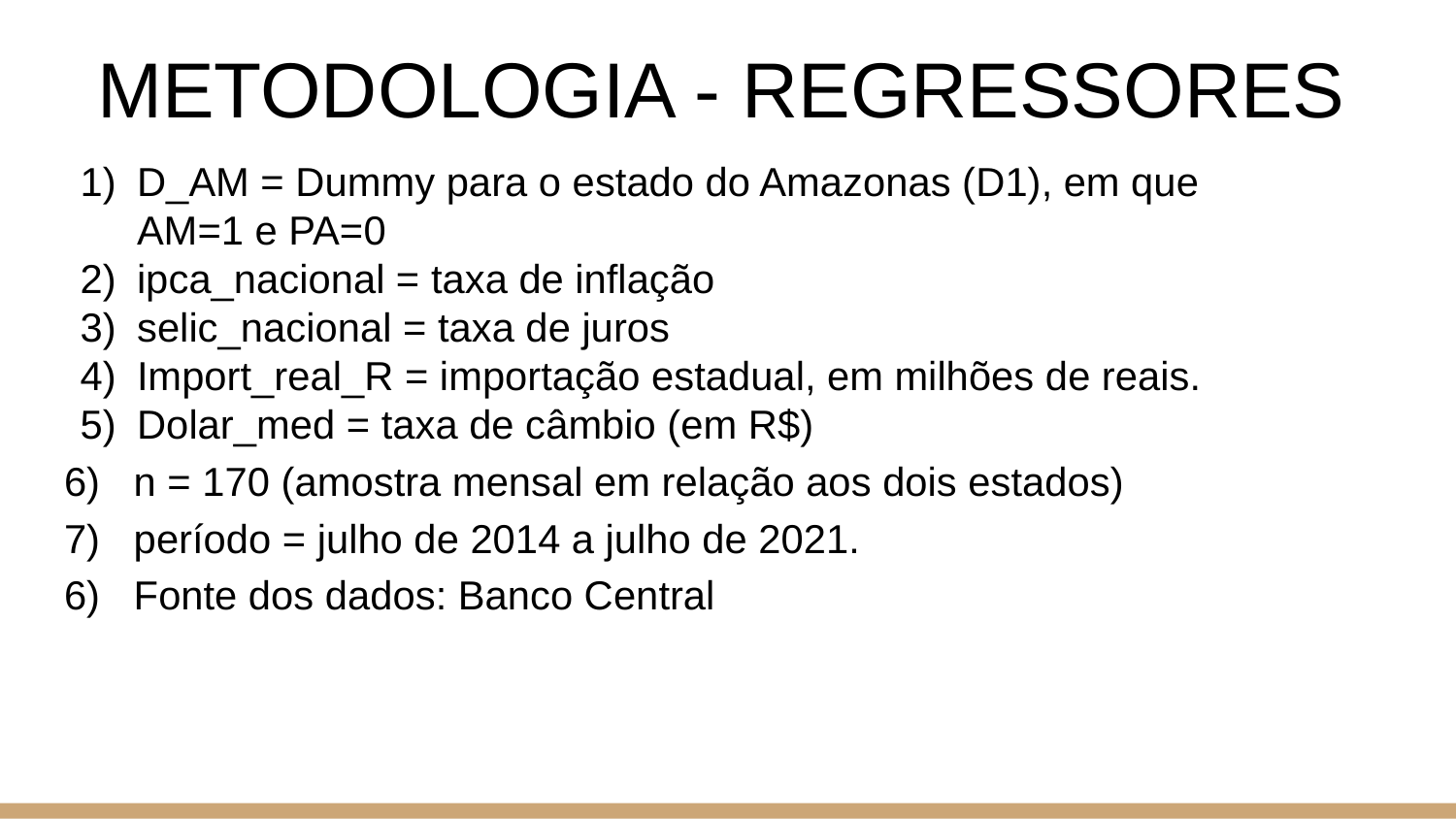

# METODOLOGIA - REGRESSORES
D_AM = Dummy para o estado do Amazonas (D1), em que AM=1 e PA=0
ipca_nacional = taxa de inflação
selic_nacional = taxa de juros
Import_real_R = importação estadual, em milhões de reais.
Dolar_med = taxa de câmbio (em R$)
6)   n = 170 (amostra mensal em relação aos dois estados)
7)   período = julho de 2014 a julho de 2021.
6)   Fonte dos dados: Banco Central